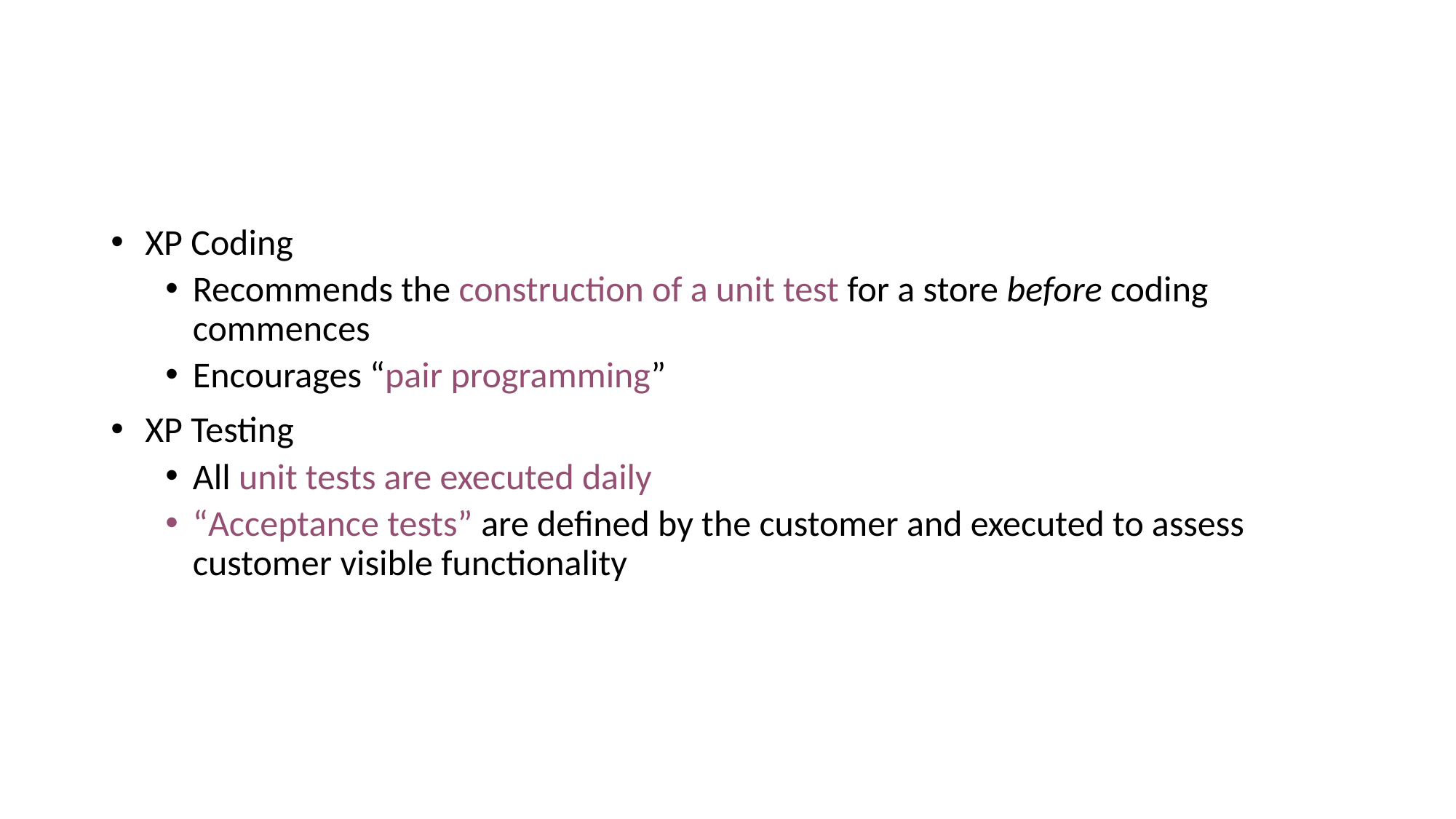

#
XP Coding
Recommends the construction of a unit test for a store before coding commences
Encourages “pair programming”
XP Testing
All unit tests are executed daily
“Acceptance tests” are defined by the customer and executed to assess customer visible functionality